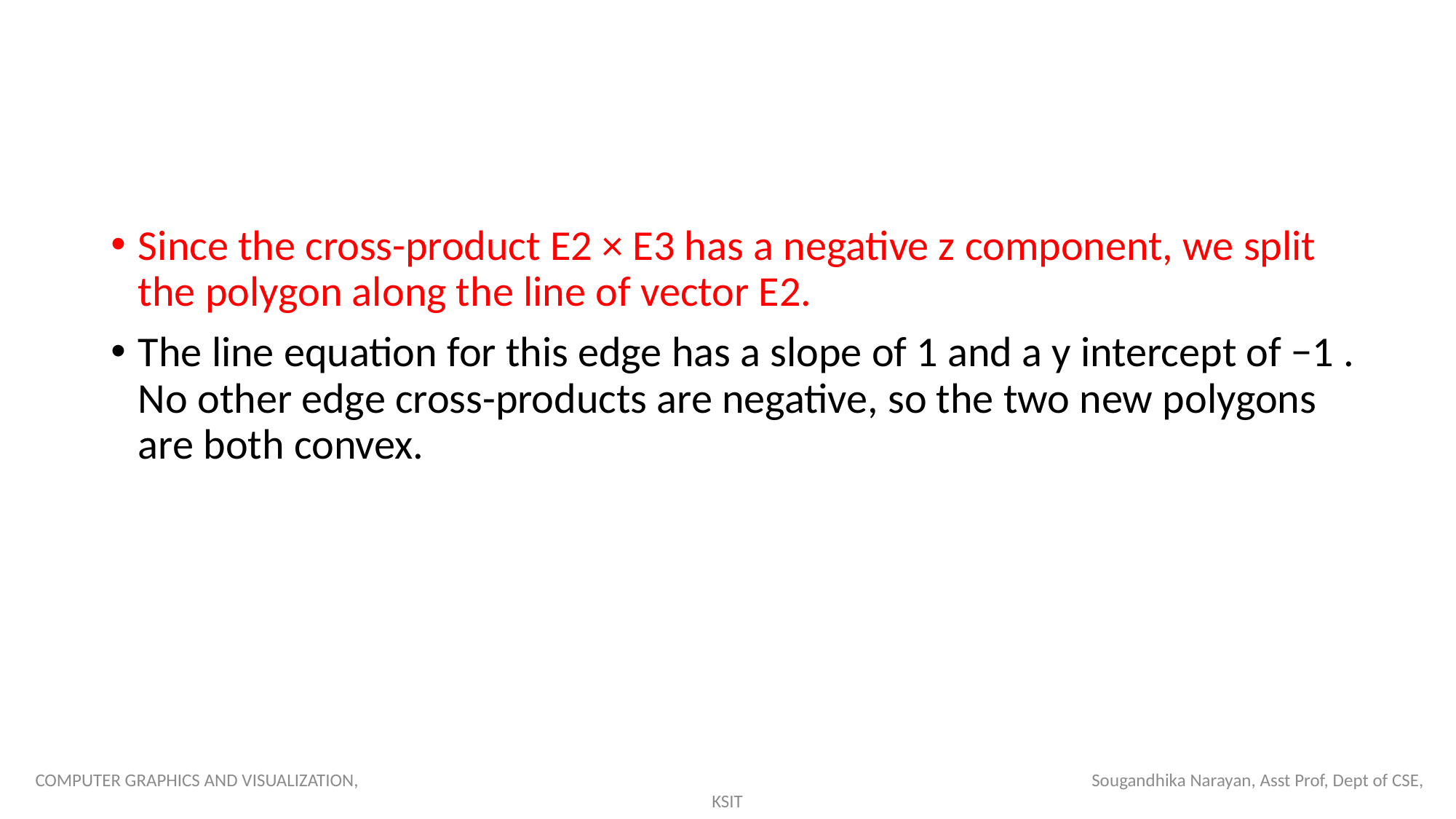

#
Since the cross-product E2 × E3 has a negative z component, we split the polygon along the line of vector E2.
The line equation for this edge has a slope of 1 and a y intercept of −1 . No other edge cross-products are negative, so the two new polygons are both convex.
COMPUTER GRAPHICS AND VISUALIZATION,                                                                                                                                                                                Sougandhika Narayan, Asst Prof, Dept of CSE, KSIT